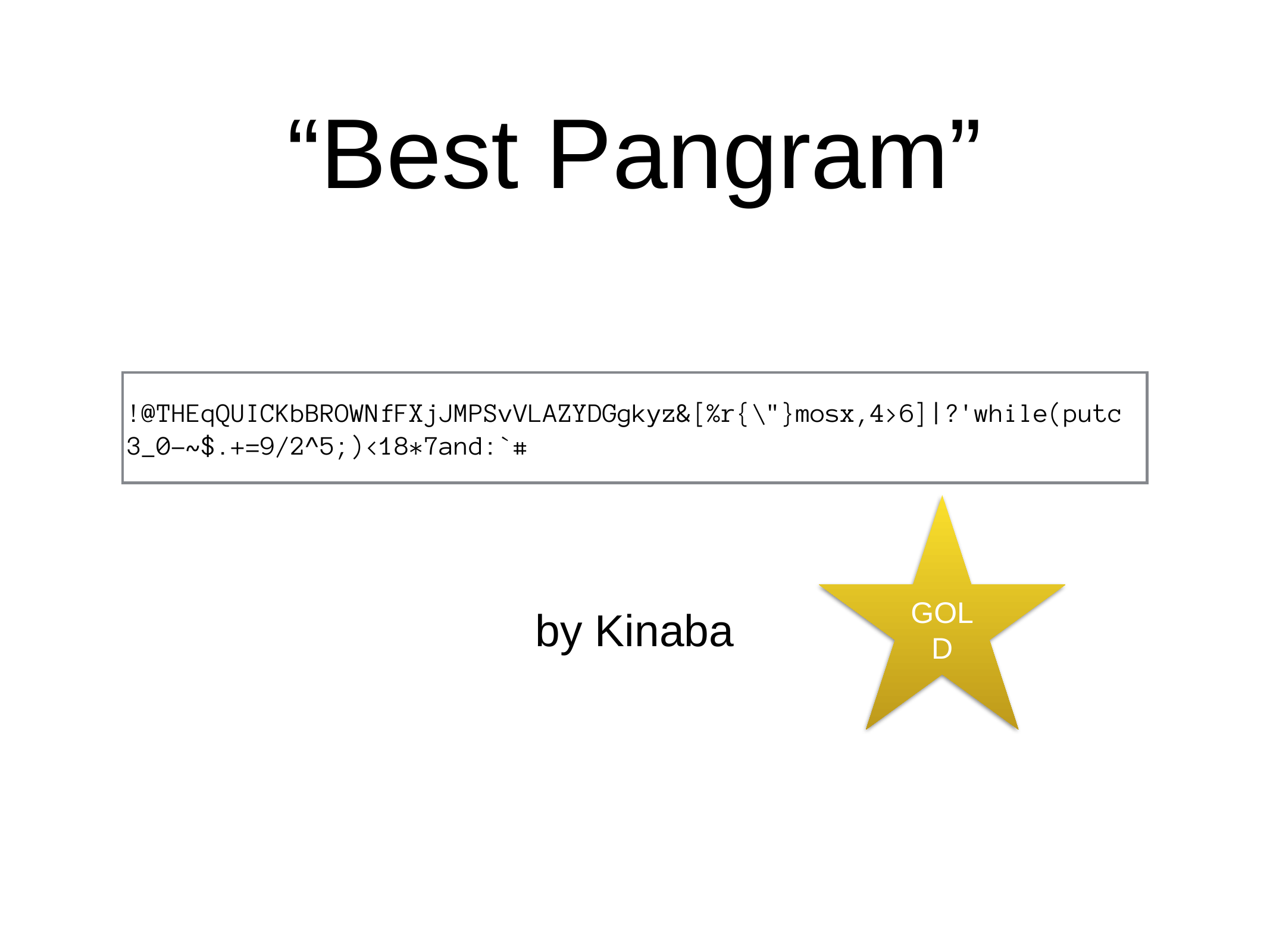

# “Best Pangram”
!@THEqQUICKbBROWNfFXjJMPSvVLAZYDGgkyz&[%r{\"}mosx,4>6]|?'while(putc 3_0-~$.+=9/2^5;)<18*7and:`#
GOLD
by Kinaba